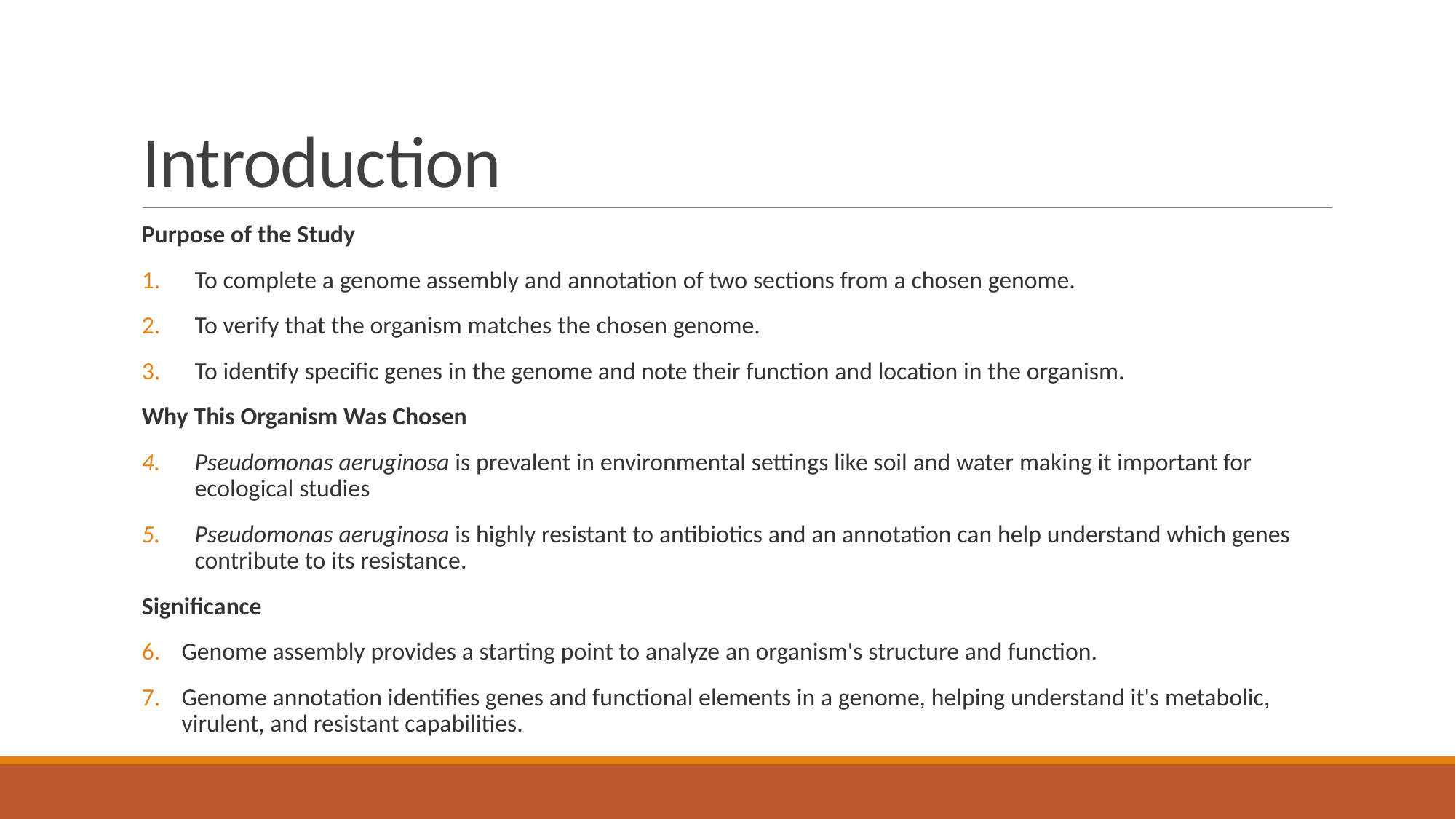

# Introduction
Purpose of the Study
To complete a genome assembly and annotation of two sections from a chosen genome.
To verify that the organism matches the chosen genome.
To identify specific genes in the genome and note their function and location in the organism.
Why This Organism Was Chosen
Pseudomonas aeruginosa is prevalent in environmental settings like soil and water making it important for ecological studies
Pseudomonas aeruginosa is highly resistant to antibiotics and an annotation can help understand which genes contribute to its resistance.
Significance
Genome assembly provides a starting point to analyze an organism's structure and function.
Genome annotation identifies genes and functional elements in a genome, helping understand it's metabolic, virulent, and resistant capabilities.